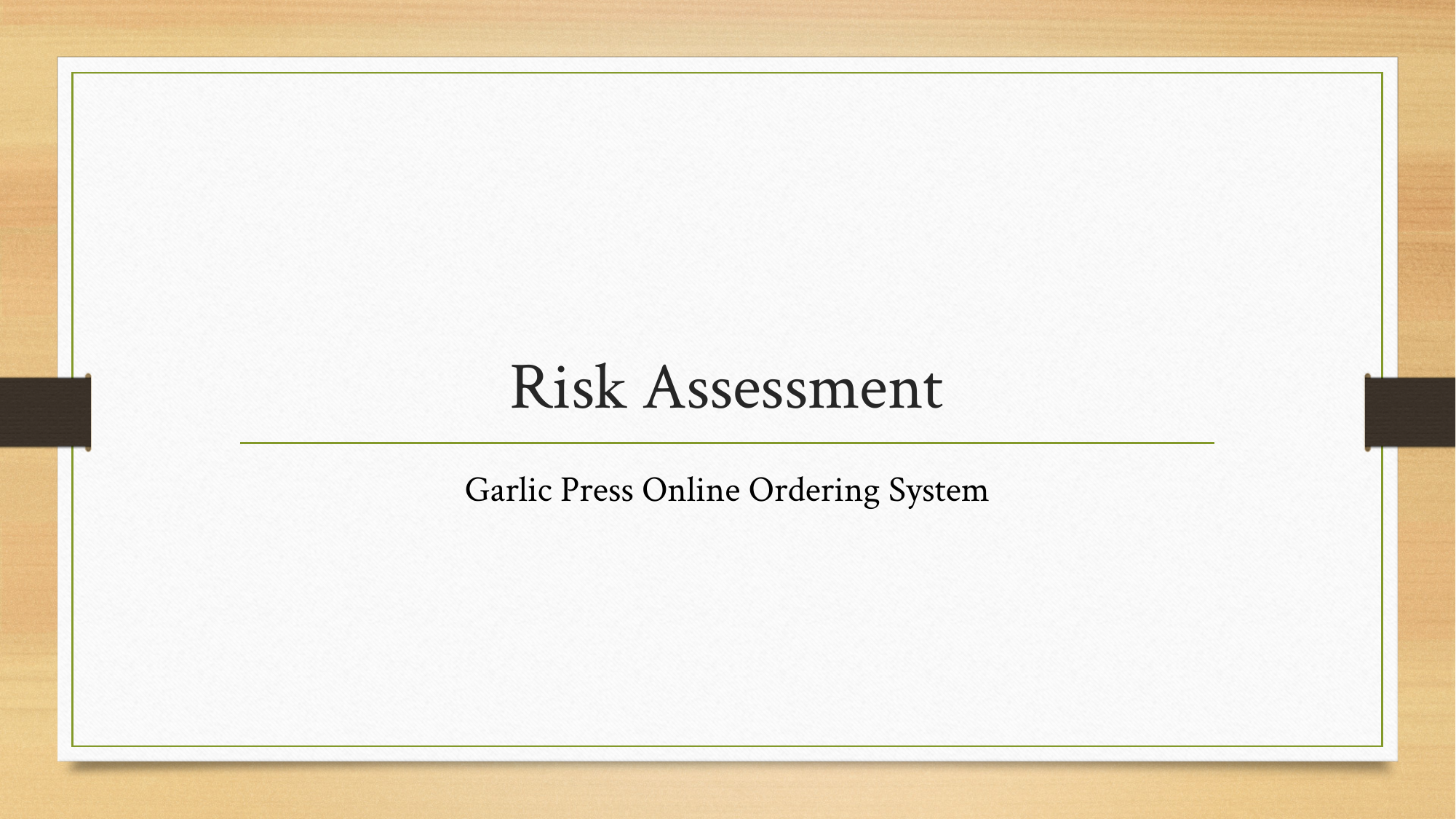

# Risk Assessment
Garlic Press Online Ordering System